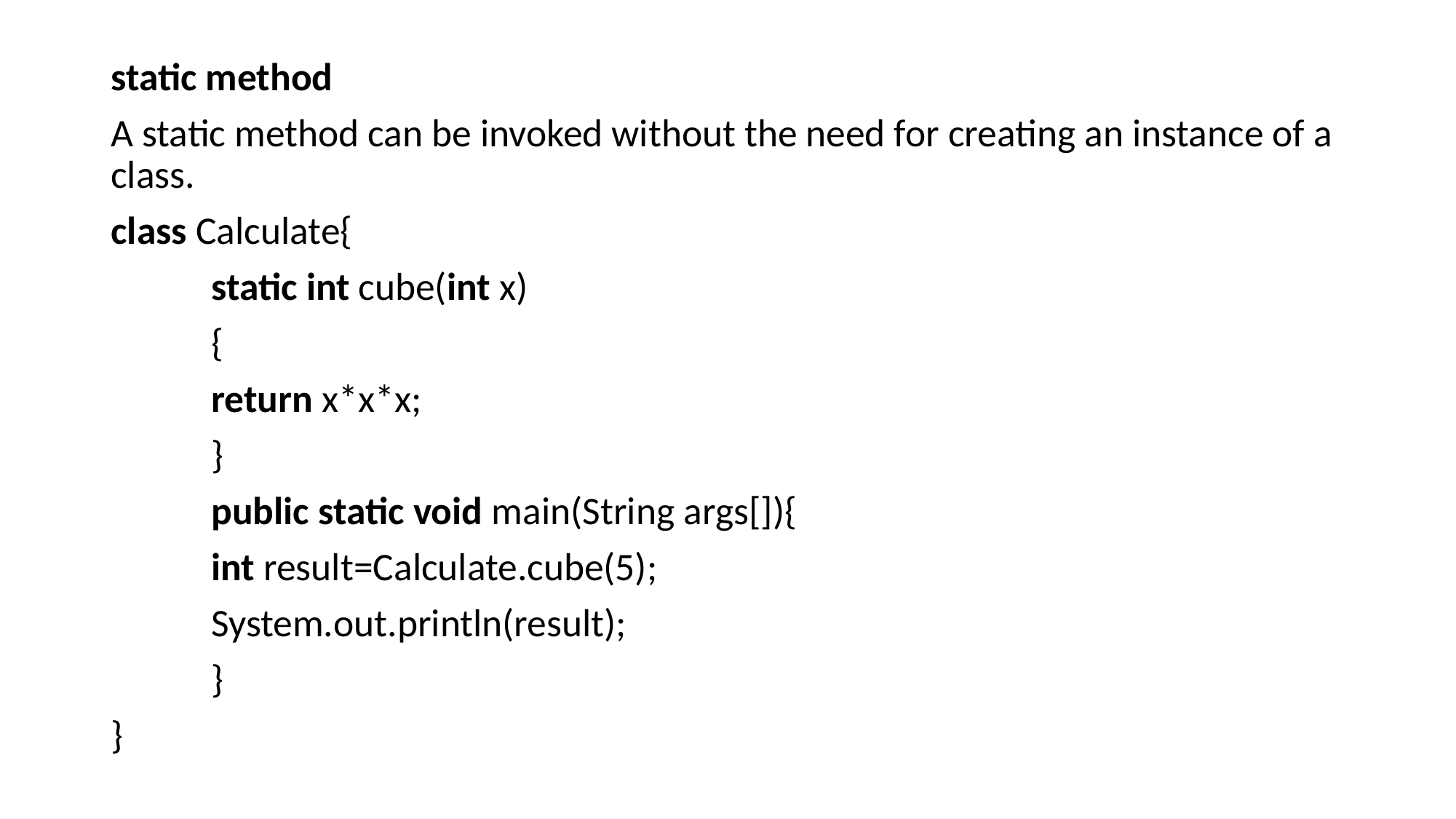

static method
A static method can be invoked without the need for creating an instance of a class.
class Calculate{
  	static int cube(int x)
	{
  	return x*x*x;
  	}
  	public static void main(String args[]){
  	int result=Calculate.cube(5);
  	System.out.println(result);
  	}
}